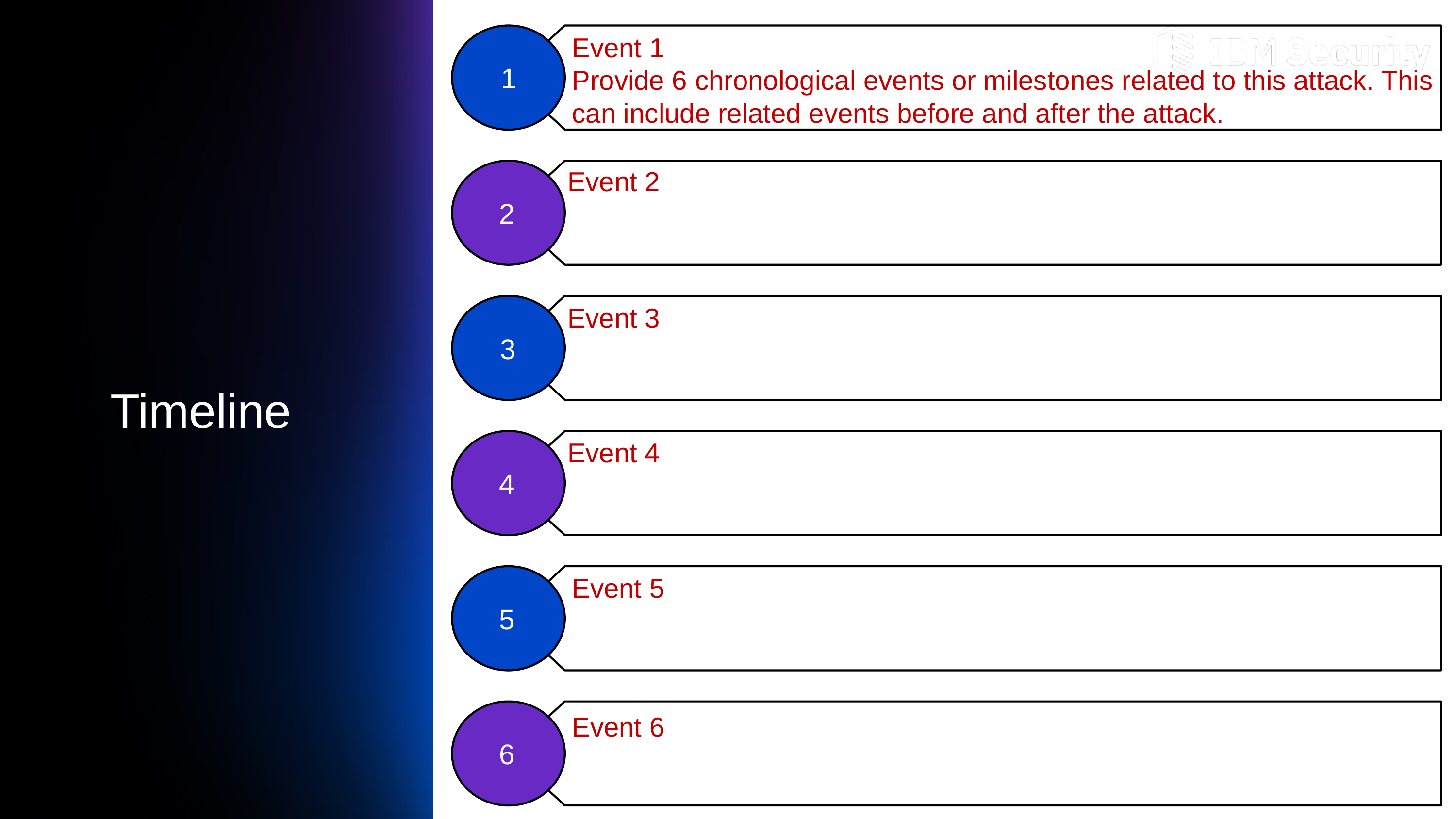

1

2

3

4

5

6
Event 1
Provide 6 chronological events or milestones related to this attack. This can include related events before and after the attack.

Event 2

Event 3

Event 4

Event 5

Event 6

#
Timeline